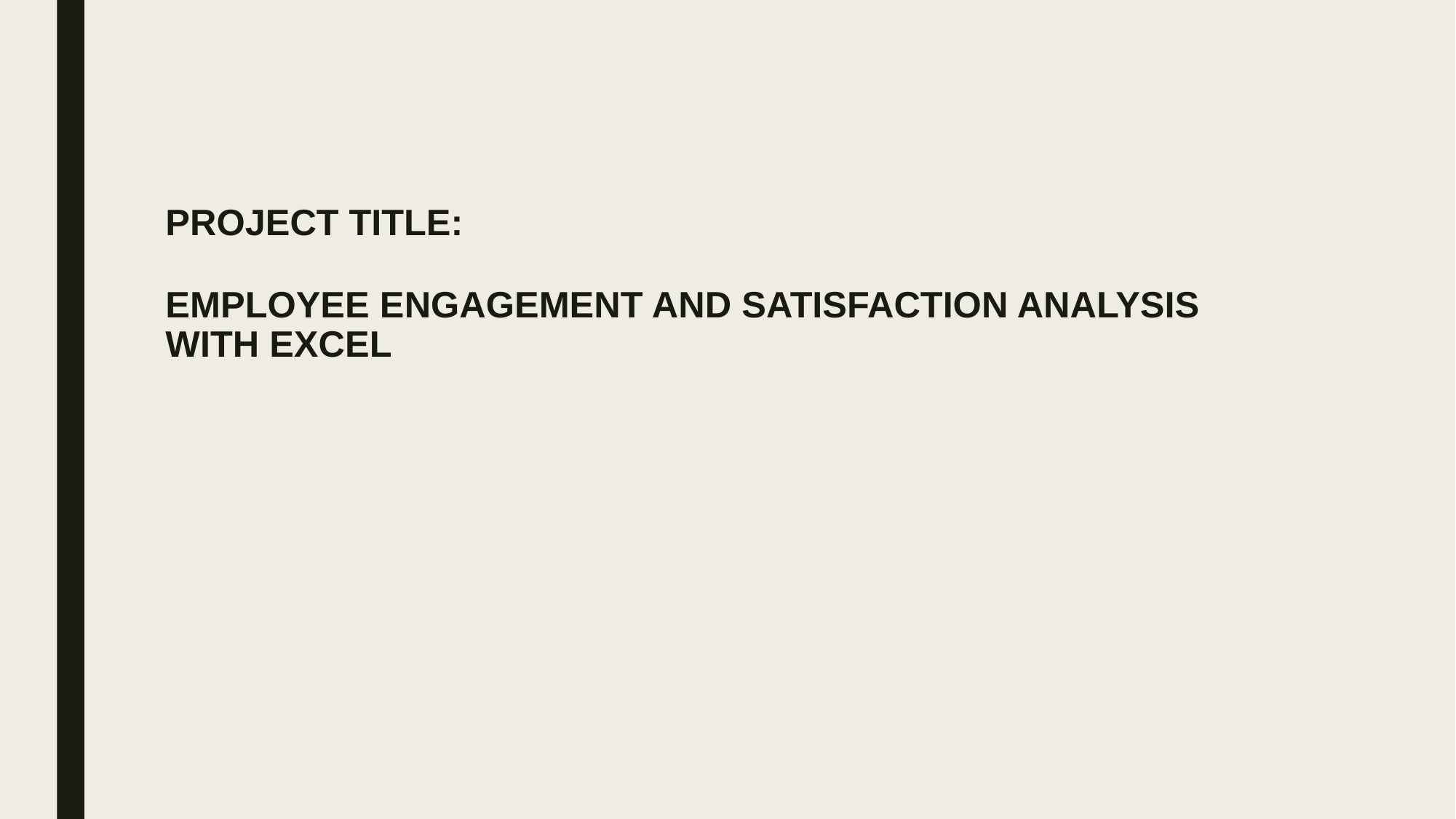

# PROJECT TITLE:

EMPLOYEE ENGAGEMENT AND SATISFACTION ANALYSIS WITH EXCEL